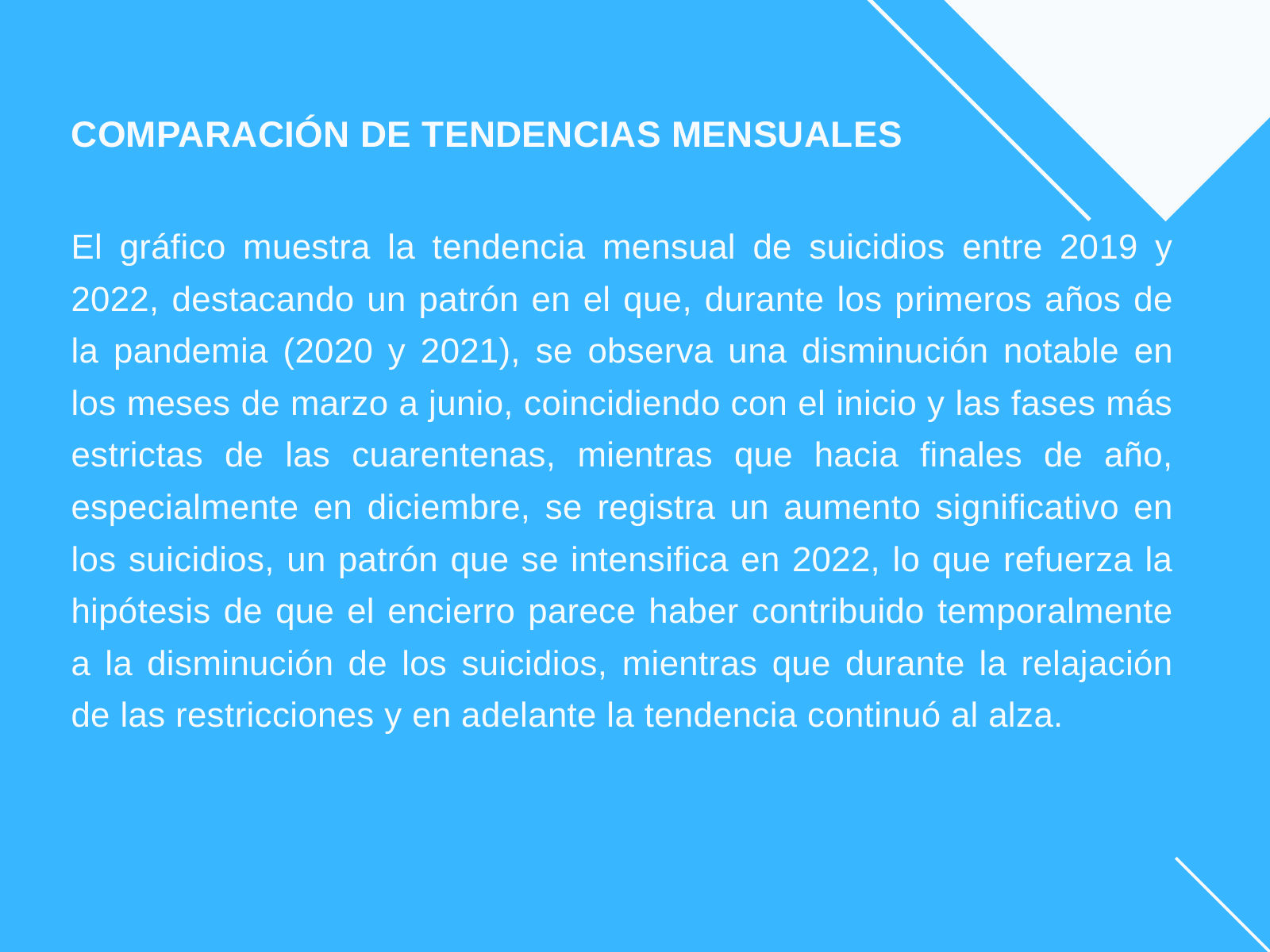

COMPARACIÓN DE TENDENCIAS MENSUALES
El gráfico muestra la tendencia mensual de suicidios entre 2019 y 2022, destacando un patrón en el que, durante los primeros años de la pandemia (2020 y 2021), se observa una disminución notable en los meses de marzo a junio, coincidiendo con el inicio y las fases más estrictas de las cuarentenas, mientras que hacia finales de año, especialmente en diciembre, se registra un aumento significativo en los suicidios, un patrón que se intensifica en 2022, lo que refuerza la hipótesis de que el encierro parece haber contribuido temporalmente a la disminución de los suicidios, mientras que durante la relajación de las restricciones y en adelante la tendencia continuó al alza.